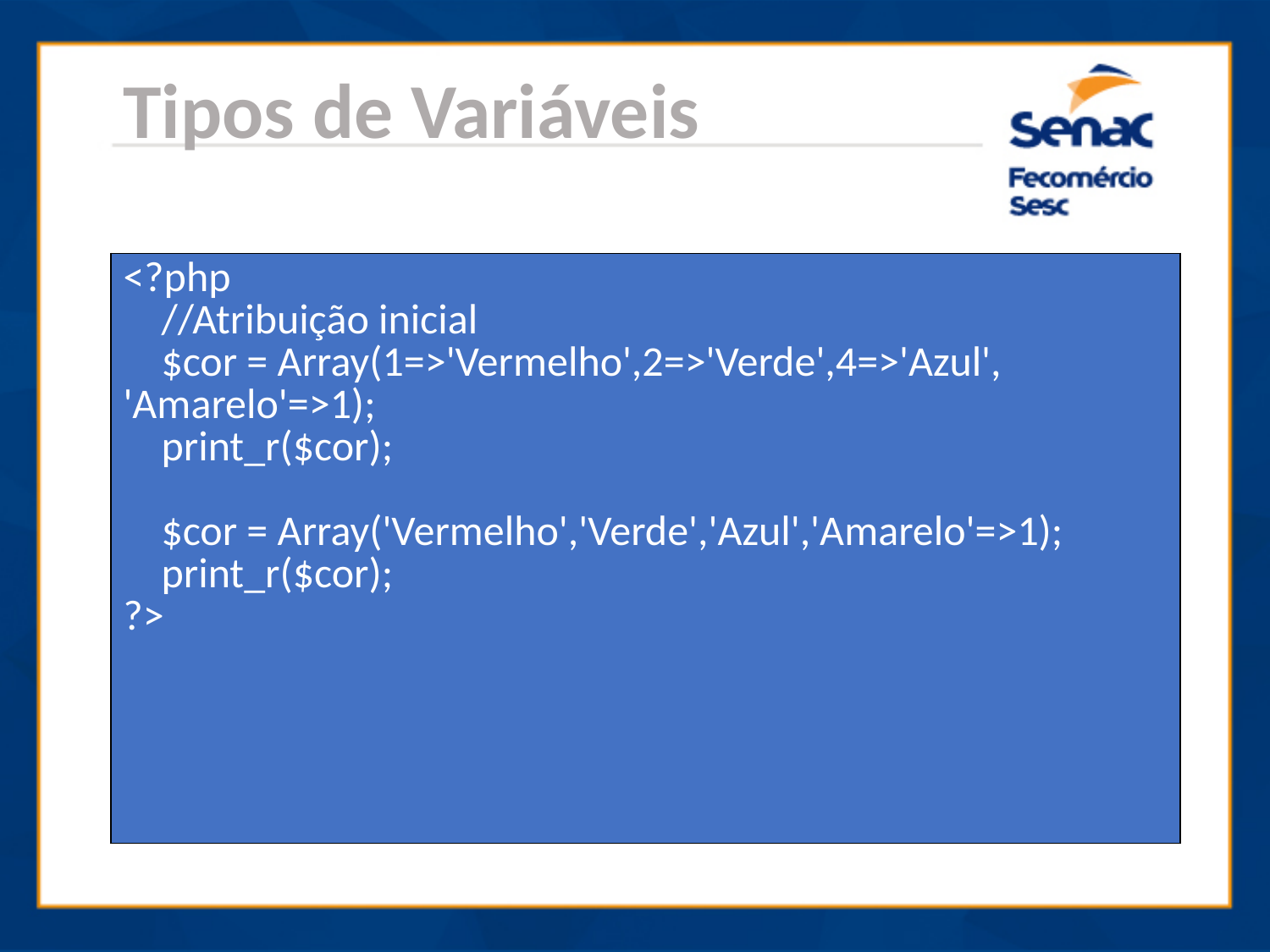

Tipos de Variáveis
| <?php //Atribuição inicial $cor = Array(1=>'Vermelho',2=>'Verde',4=>'Azul', 'Amarelo'=>1); print\_r($cor); $cor = Array('Vermelho','Verde','Azul','Amarelo'=>1); print\_r($cor); ?> |
| --- |